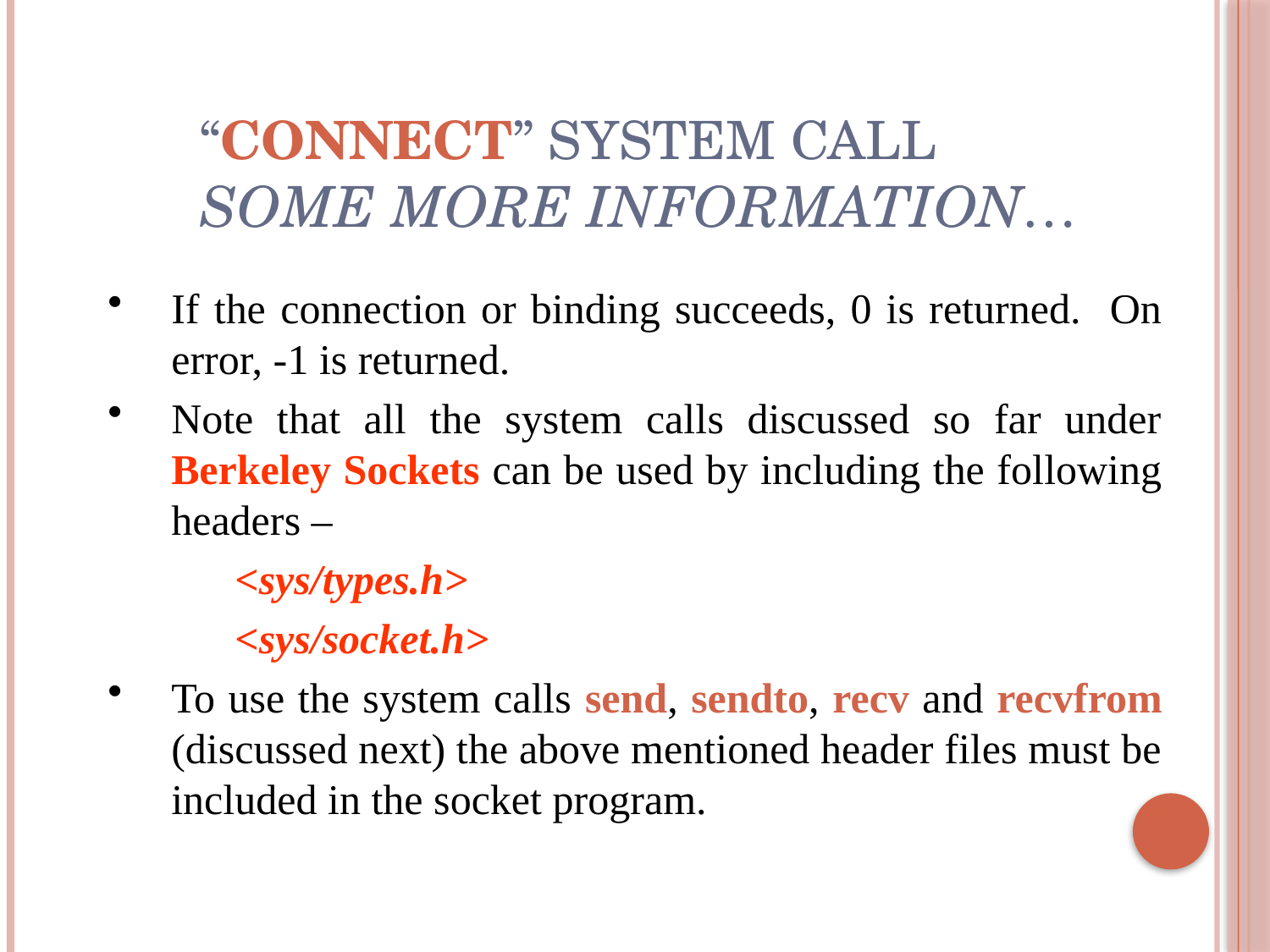

“connect” System Call
Some more information…
If the connection or binding succeeds, 0 is returned.  On error, -1 is returned.
Note that all the system calls discussed so far under Berkeley Sockets can be used by including the following headers –
	<sys/types.h>
	<sys/socket.h>
To use the system calls send, sendto, recv and recvfrom (discussed next) the above mentioned header files must be included in the socket program.